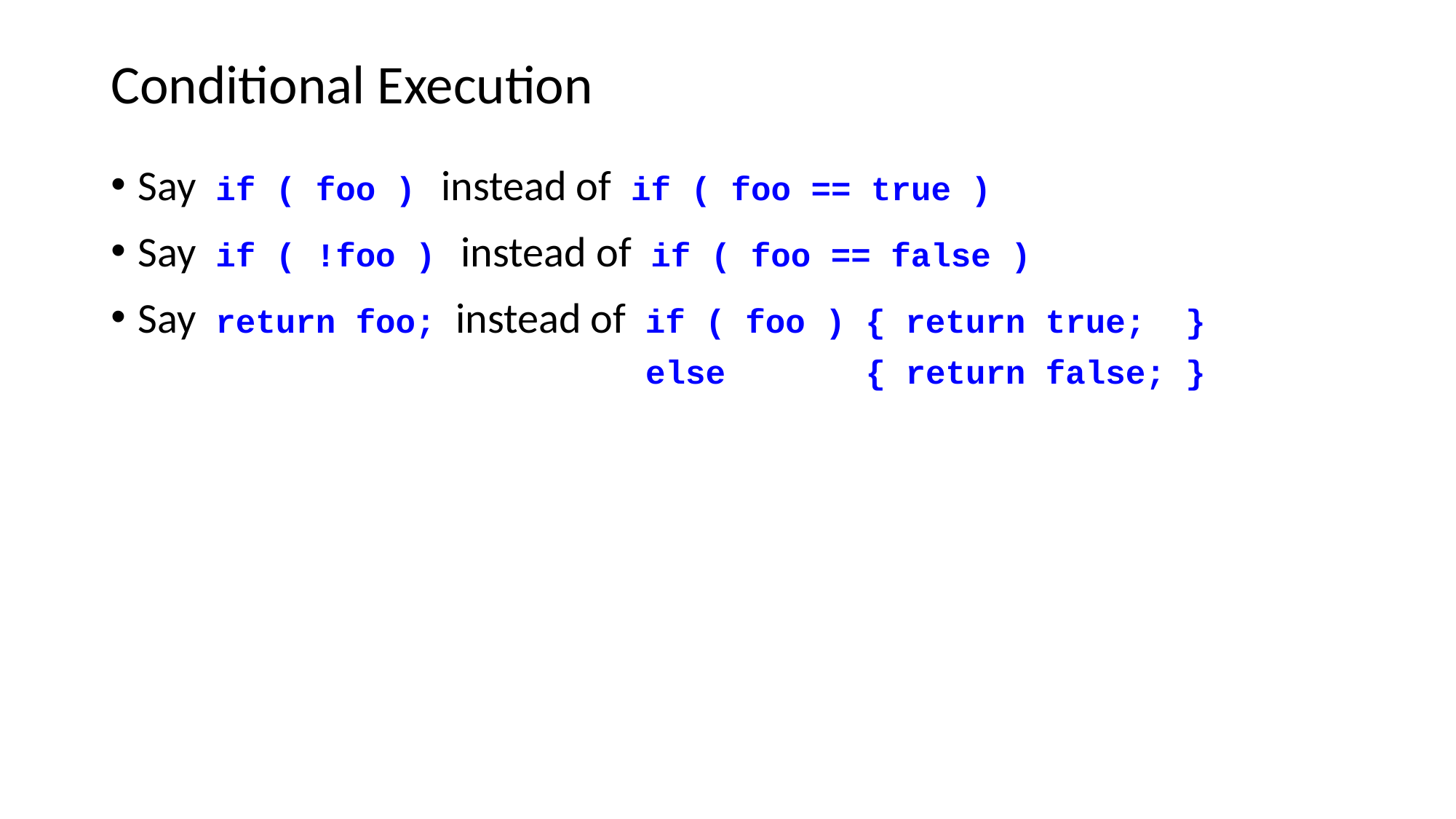

# Conditional Execution
Say  if ( foo ) instead of  if ( foo == true )
Say  if ( !foo ) instead of  if ( foo == false )
Say  return foo; instead of  if ( foo ) { return true;  }
Say  return foo; instead of  else       { return false; }